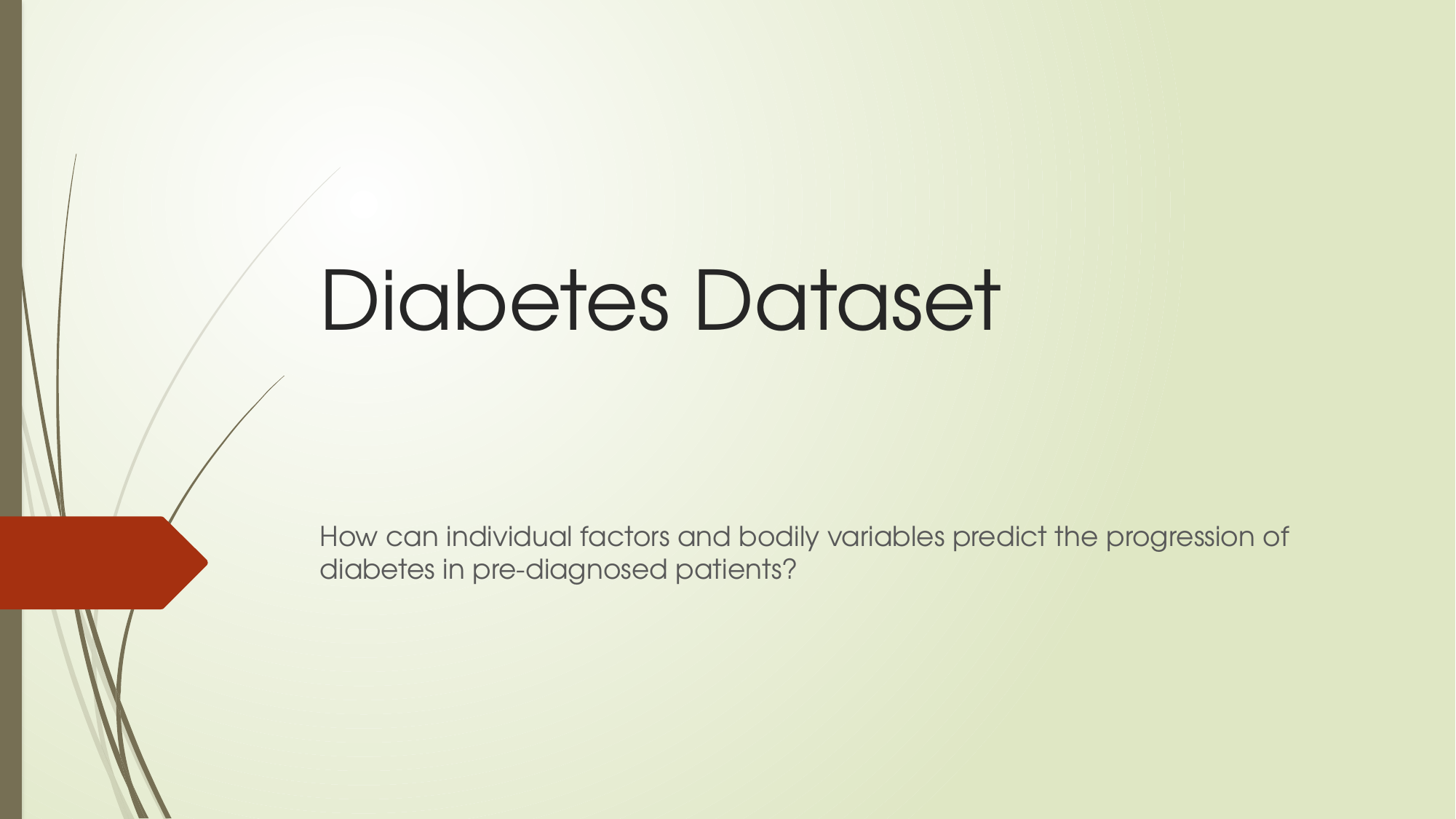

# Diabetes Dataset
How can individual factors and bodily variables predict the progression of diabetes in pre-diagnosed patients?